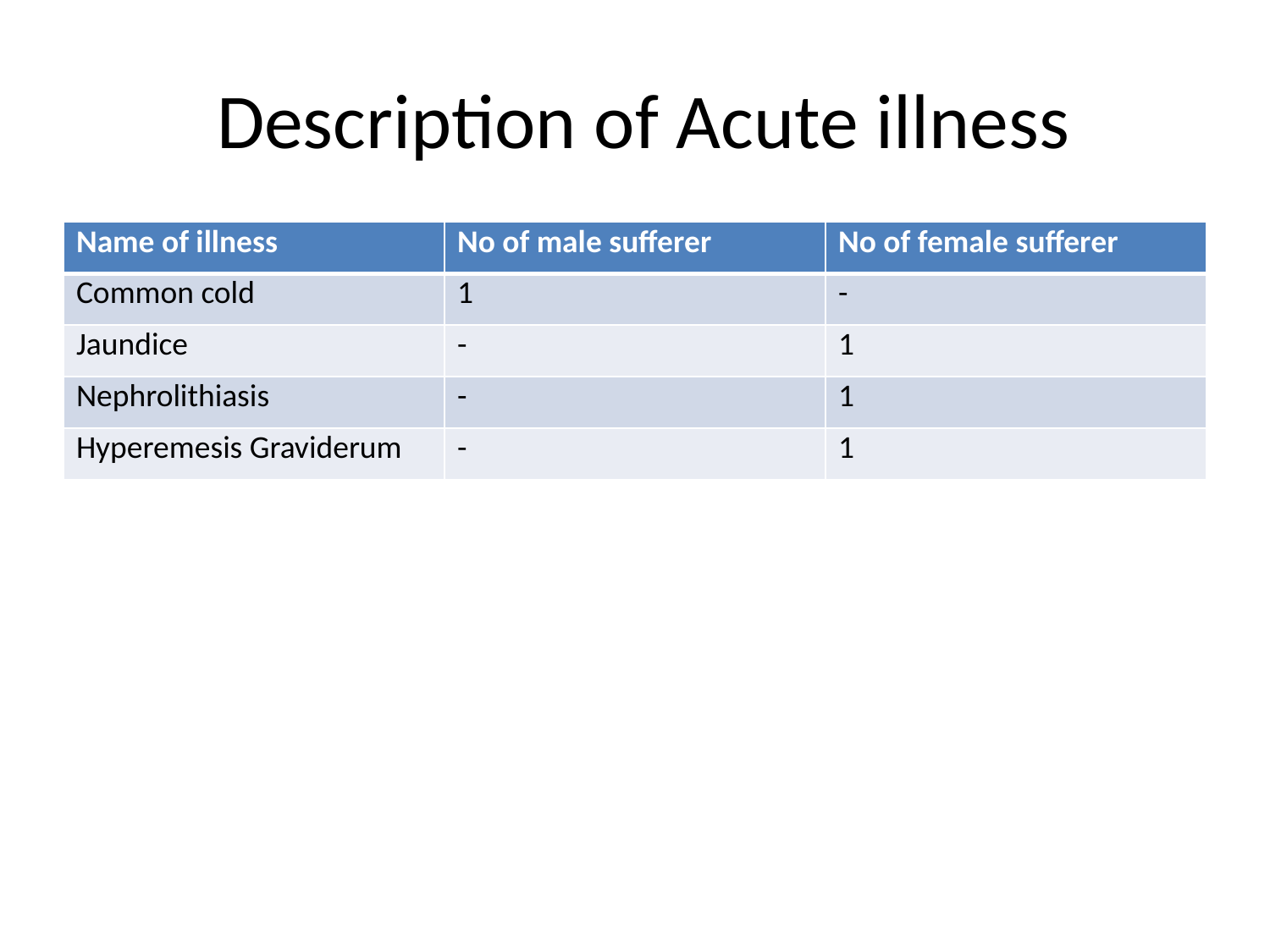

# Description of Acute illness
| Name of illness | No of male sufferer | No of female sufferer |
| --- | --- | --- |
| Common cold | 1 | - |
| Jaundice | - | 1 |
| Nephrolithiasis | - | 1 |
| Hyperemesis Graviderum | - | 1 |